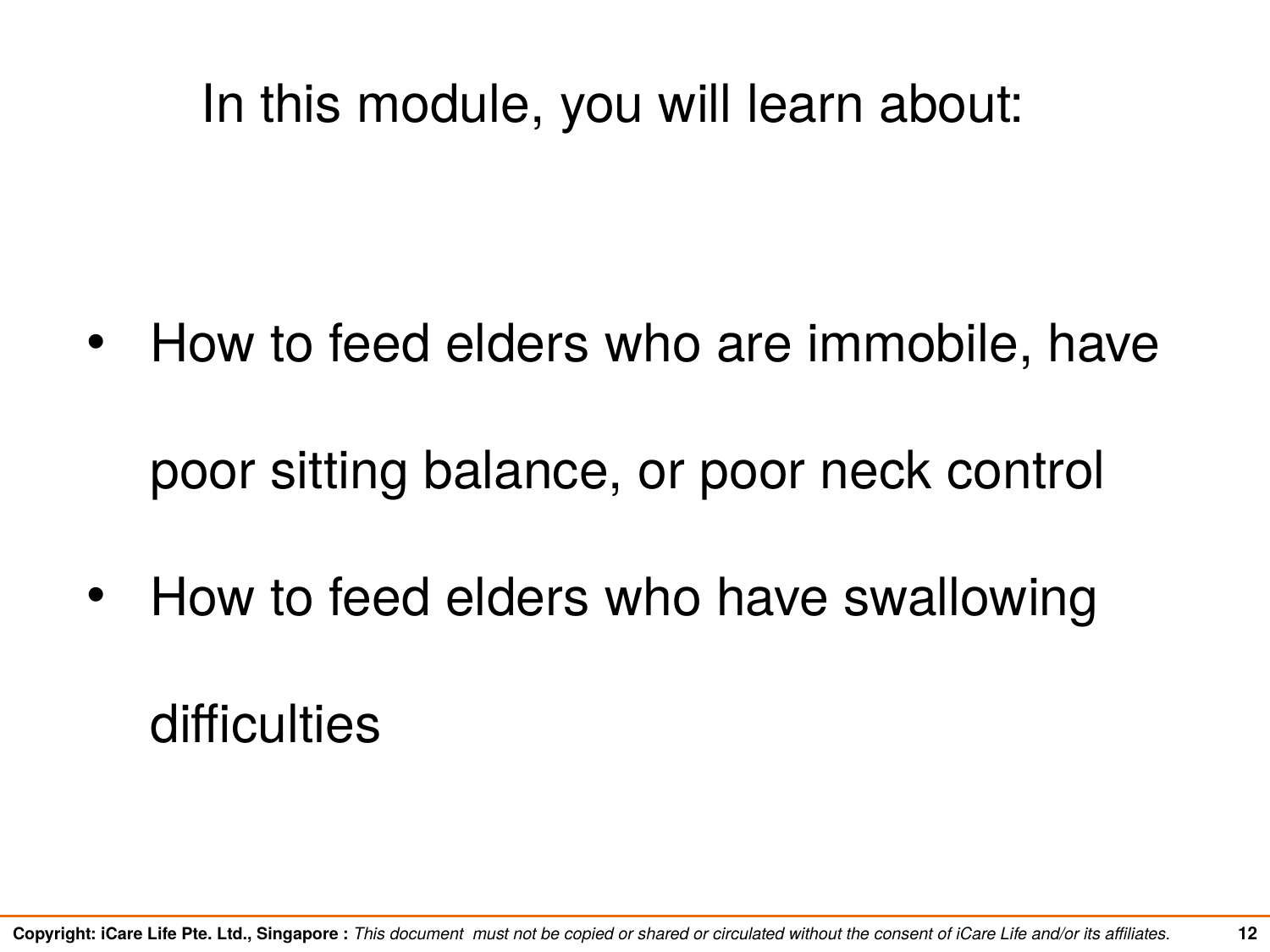

In this module, you will learn about:
How to feed elders who are immobile, have poor sitting balance, or poor neck control
How to feed elders who have swallowing difficulties
12
Copyright: iCare Life Pte. Ltd., Singapore : This document  must not be copied or shared or circulated without the consent of iCare Life and/or its affiliates.